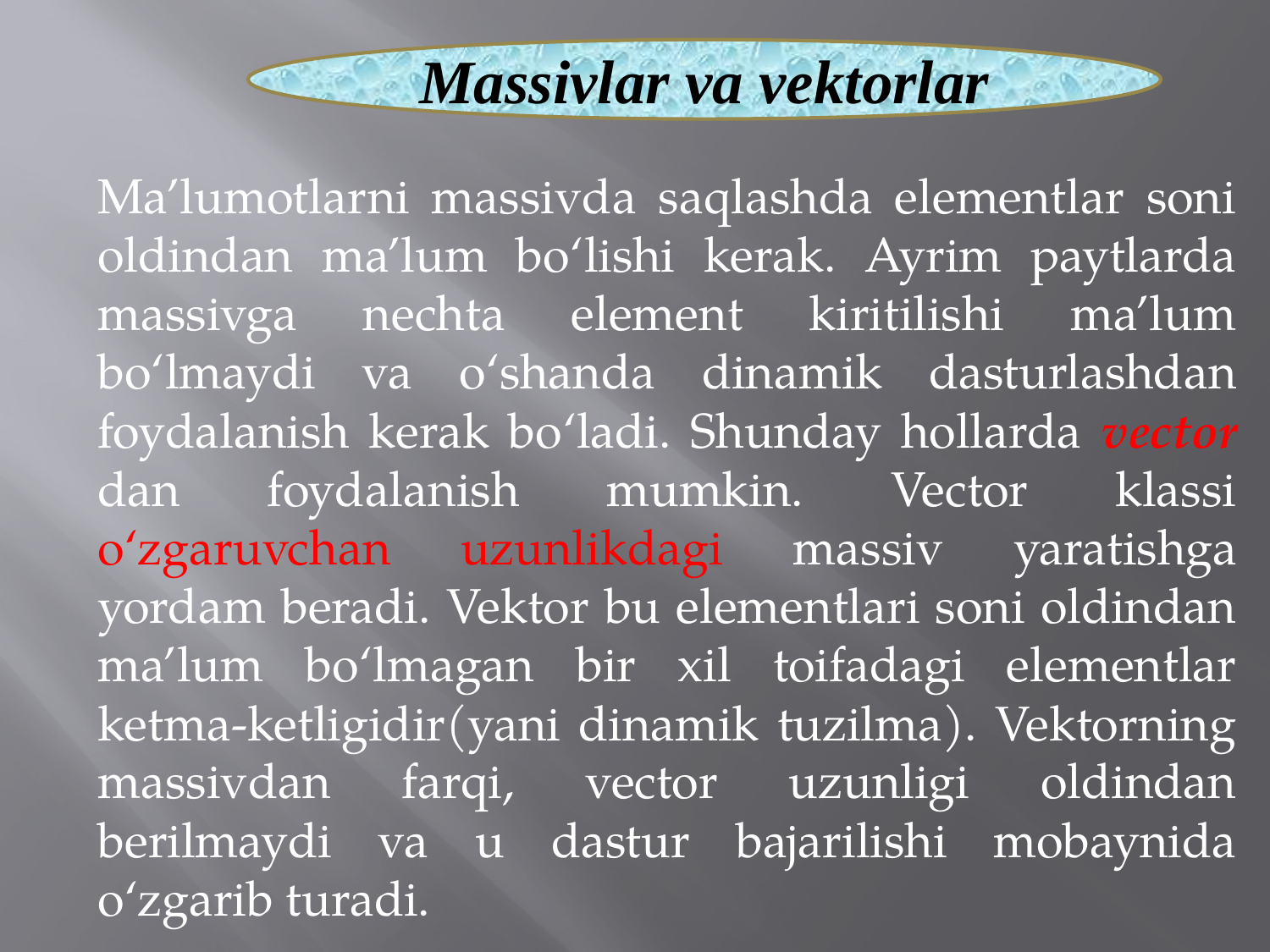

Massivlar va vektorlar
	Ma’lumotlarni massivda saqlashda elementlar soni oldindan ma’lum bo‘lishi kerak. Ayrim paytlarda massivga nechta element kiritilishi ma’lum bo‘lmaydi va o‘shanda dinamik dasturlashdan foydalanish kerak bo‘ladi. Shunday hollarda vector dan foydalanish mumkin. Vector klassi o‘zgaruvchan uzunlikdagi massiv yaratishga yordam beradi. Vektor bu elementlari soni oldindan ma’lum bo‘lmagan bir xil toifadagi elementlar ketma-ketligidir(yani dinamik tuzilma). Vektorning massivdan farqi, vector uzunligi oldindan berilmaydi va u dastur bajarilishi mobaynida o‘zgarib turadi.